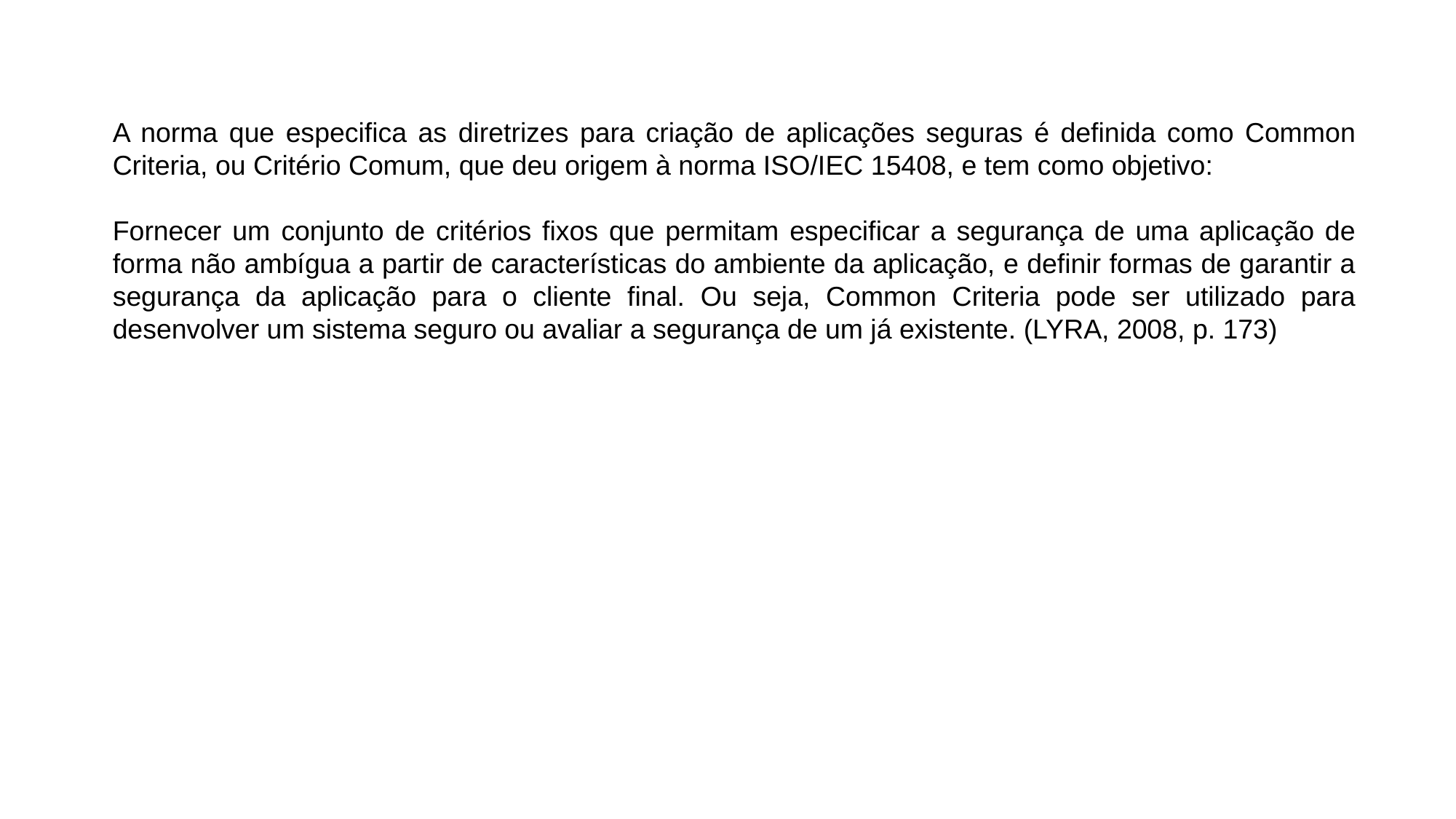

A norma que especifica as diretrizes para criação de aplicações seguras é definida como Common Criteria, ou Critério Comum, que deu origem à norma ISO/IEC 15408, e tem como objetivo:

Fornecer um conjunto de critérios fixos que permitam especificar a segurança de uma aplicação de forma não ambígua a partir de características do ambiente da aplicação, e definir formas de garantir a segurança da aplicação para o cliente final. Ou seja, Common Criteria pode ser utilizado para desenvolver um sistema seguro ou avaliar a segurança de um já existente. (LYRA, 2008, p. 173)